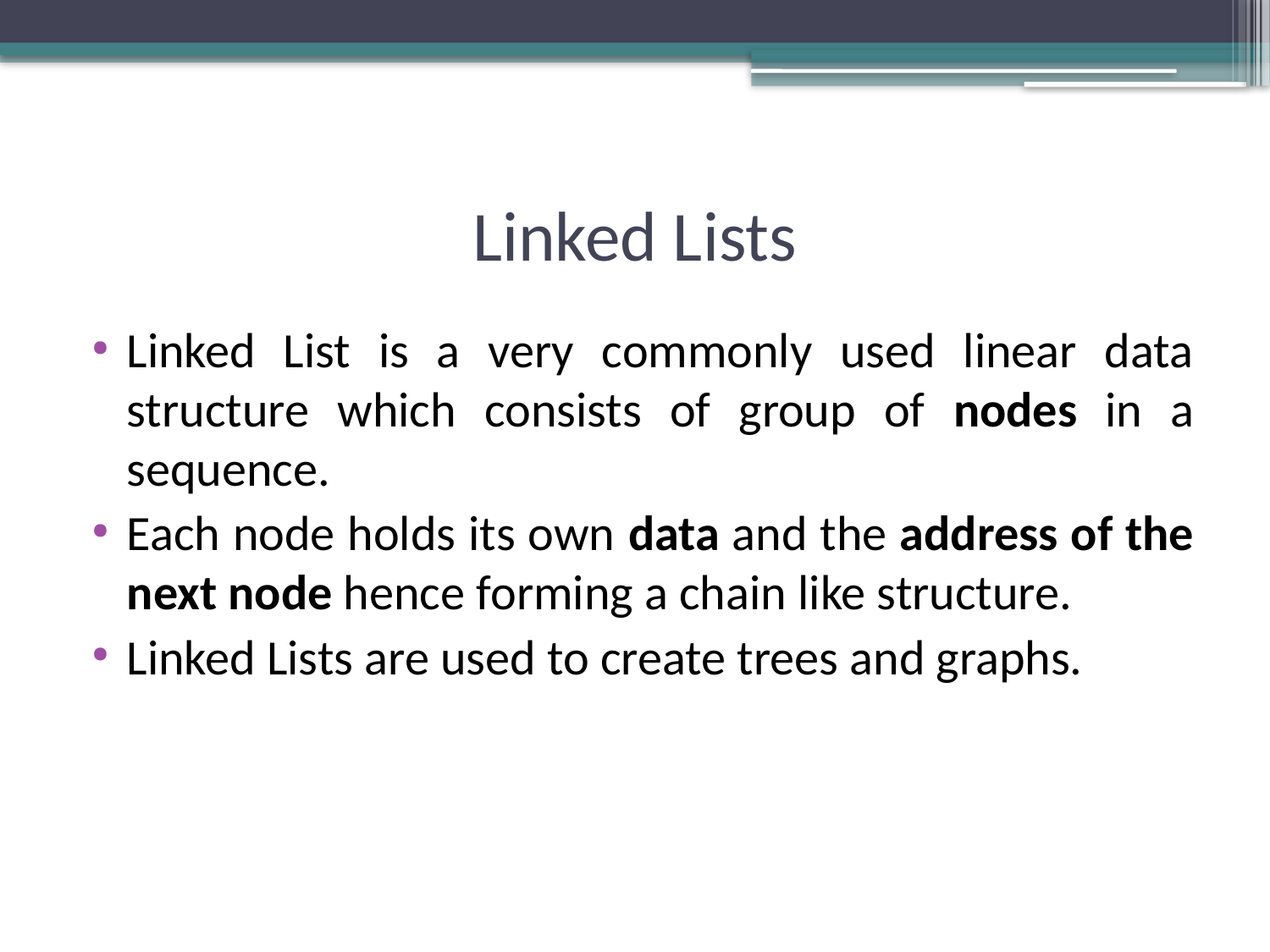

# Linked Lists
Linked List is a very commonly used linear data structure which consists of group of nodes in a sequence.
Each node holds its own data and the address of the next node hence forming a chain like structure.
Linked Lists are used to create trees and graphs.